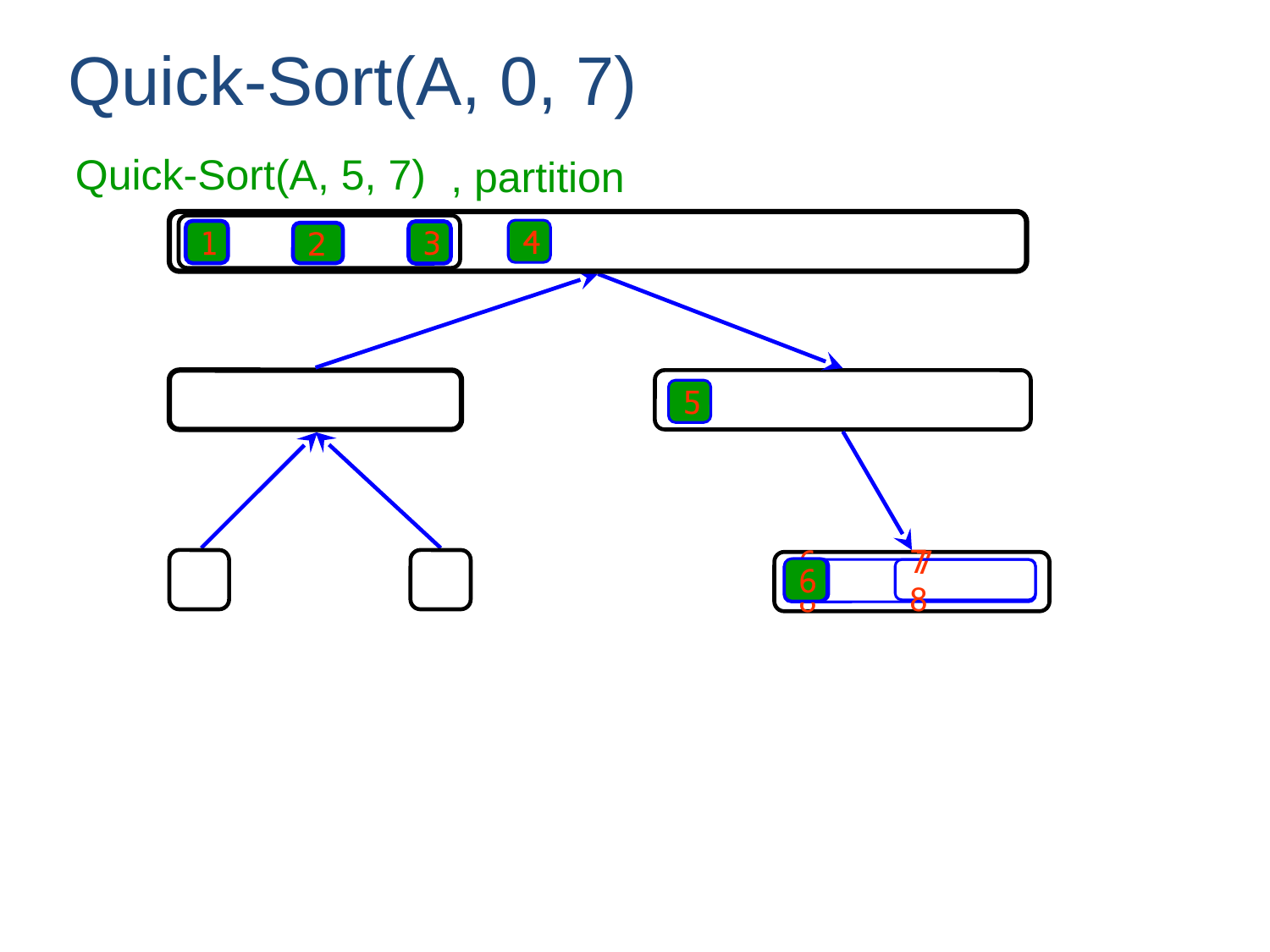

Quick-Sort(A, 0, 7)
Quick-Sort(A, 5, 7)
, partition

1
3
2
4

5

6
6
7        8
6          7        8